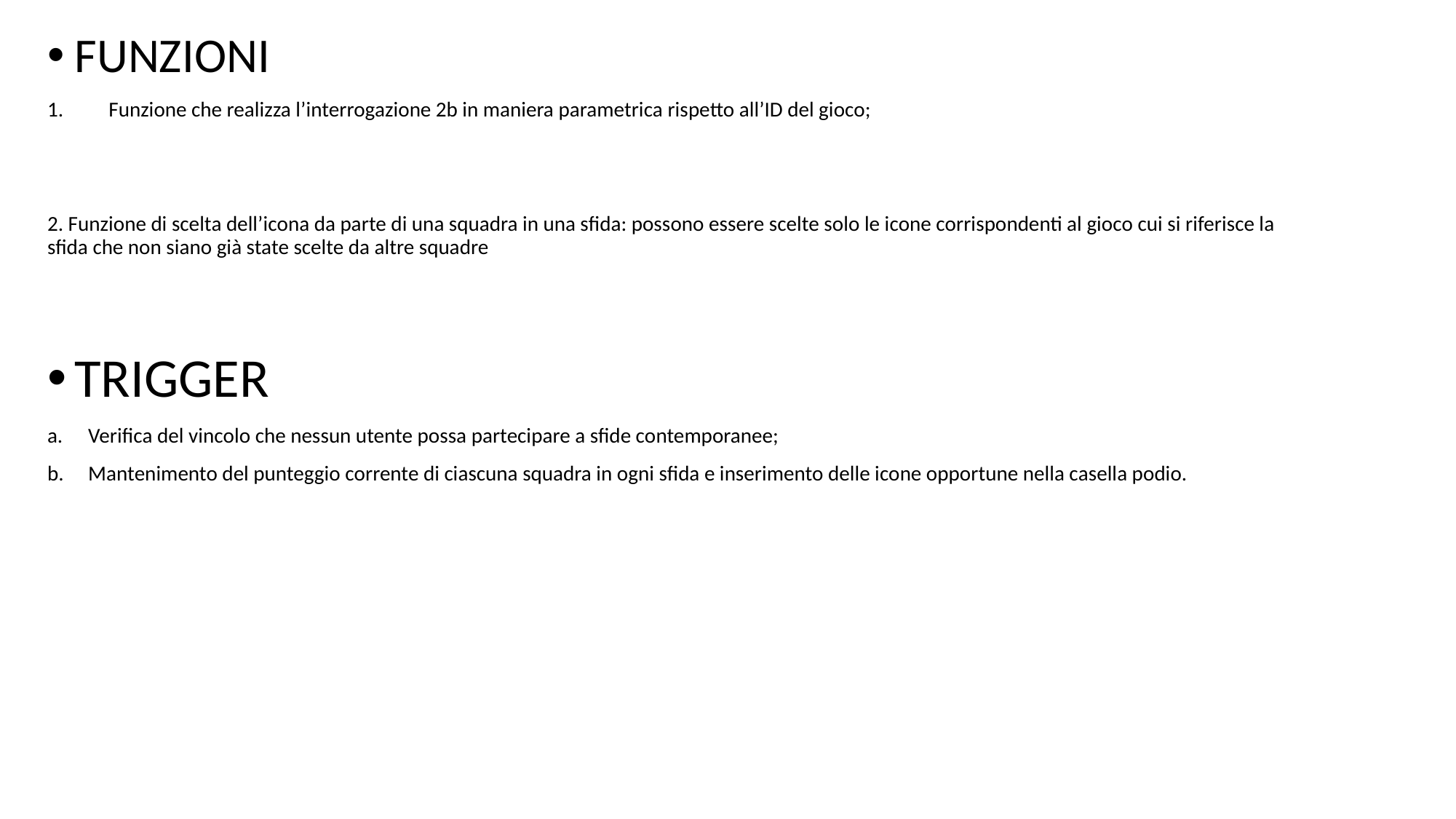

FUNZIONI
Funzione che realizza l’interrogazione 2b in maniera parametrica rispetto all’ID del gioco;

2. Funzione di scelta dell’icona da parte di una squadra in una sfida: possono essere scelte solo le icone corrispondenti al gioco cui si riferisce la sfida che non siano già state scelte da altre squadre

TRIGGER
Verifica del vincolo che nessun utente possa partecipare a sfide contemporanee;
Mantenimento del punteggio corrente di ciascuna squadra in ogni sfida e inserimento delle icone opportune nella casella podio.